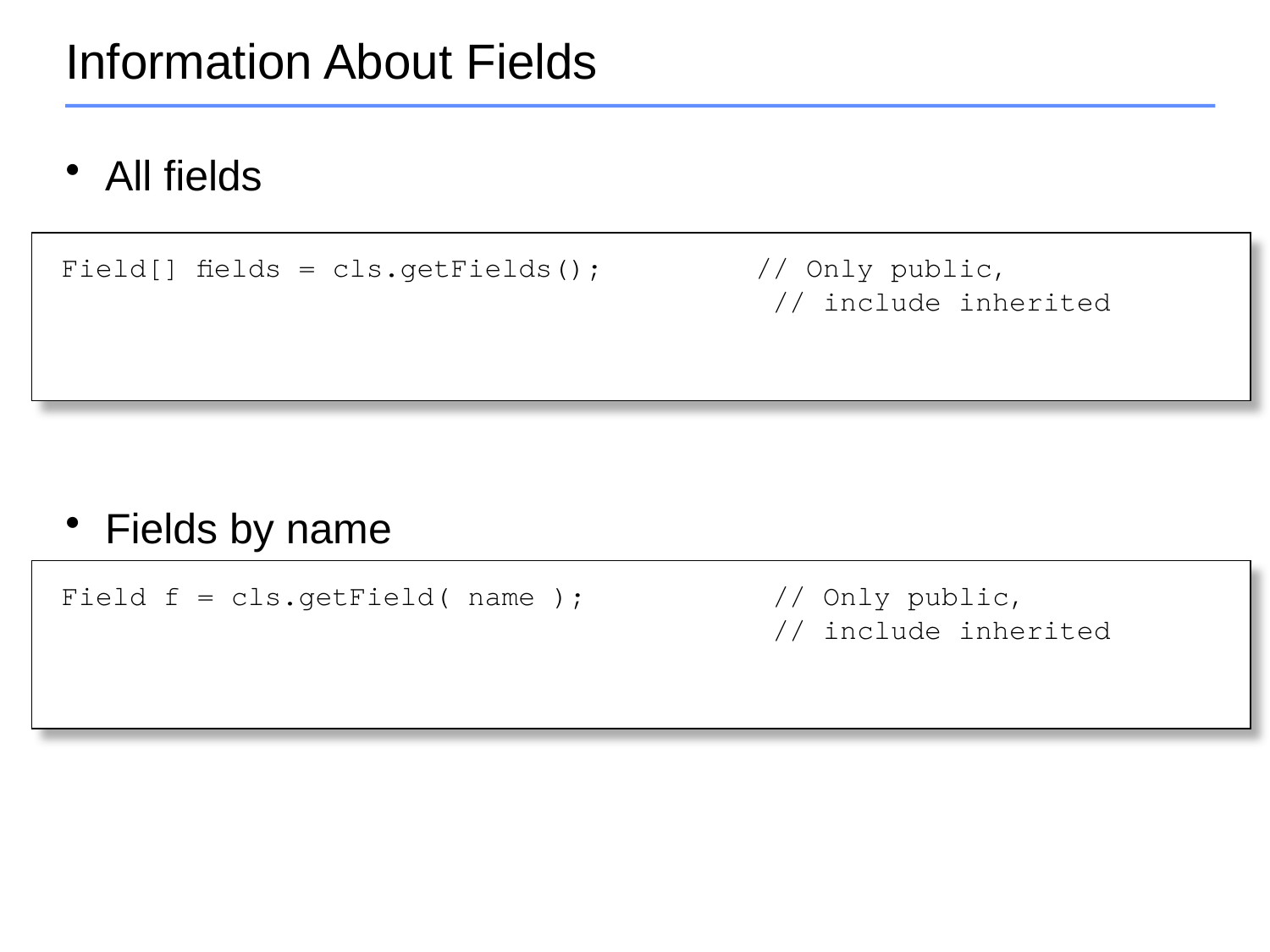

# Information About Fields
All fields

Fields by name
Field[] fields = cls.getFields();         // Only public,
                                          // include inherited

Field f = cls.getField( name );           // Only public,
                                          // include inherited